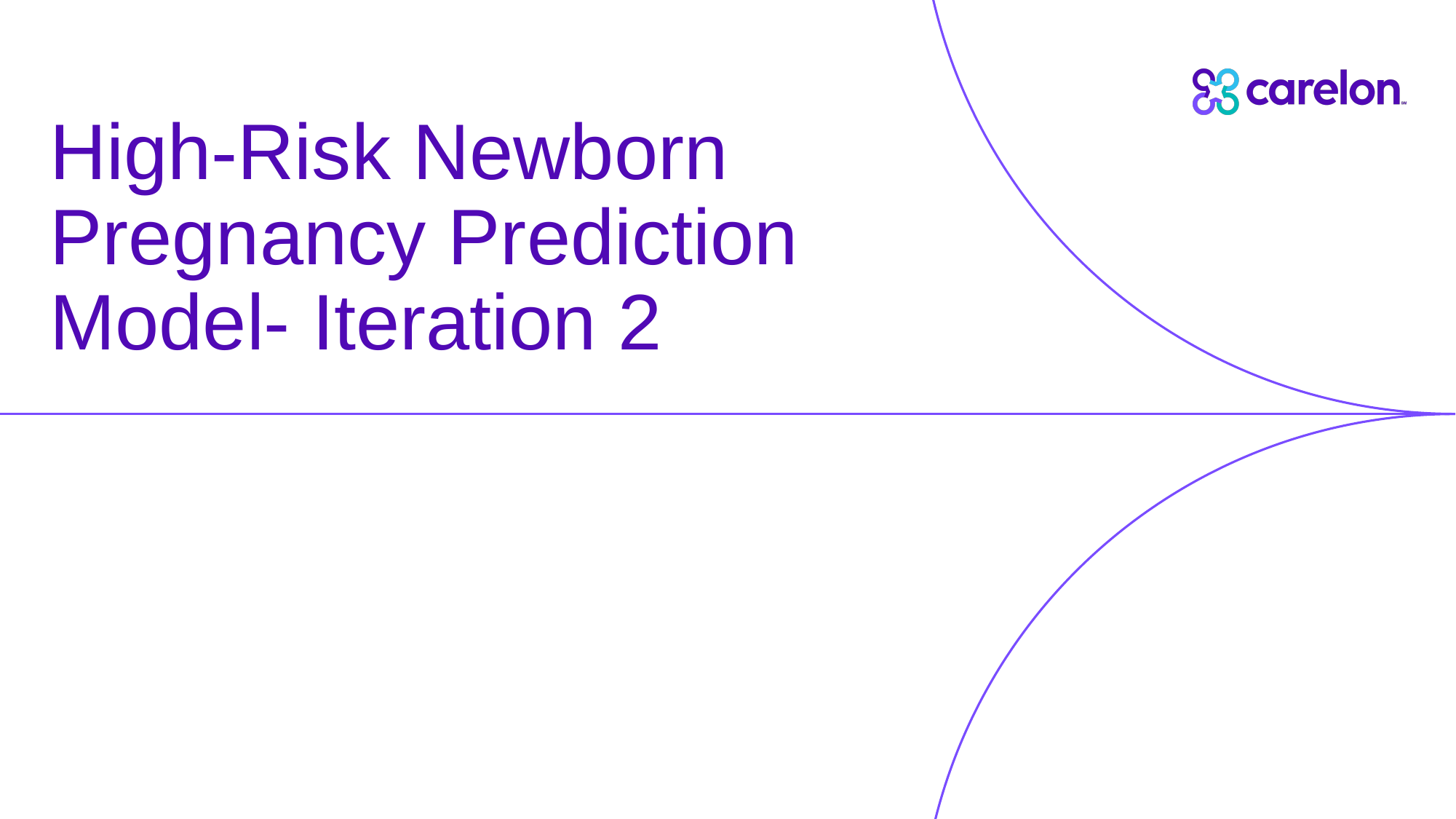

# High-Risk Newborn Pregnancy Prediction Model- Iteration 2